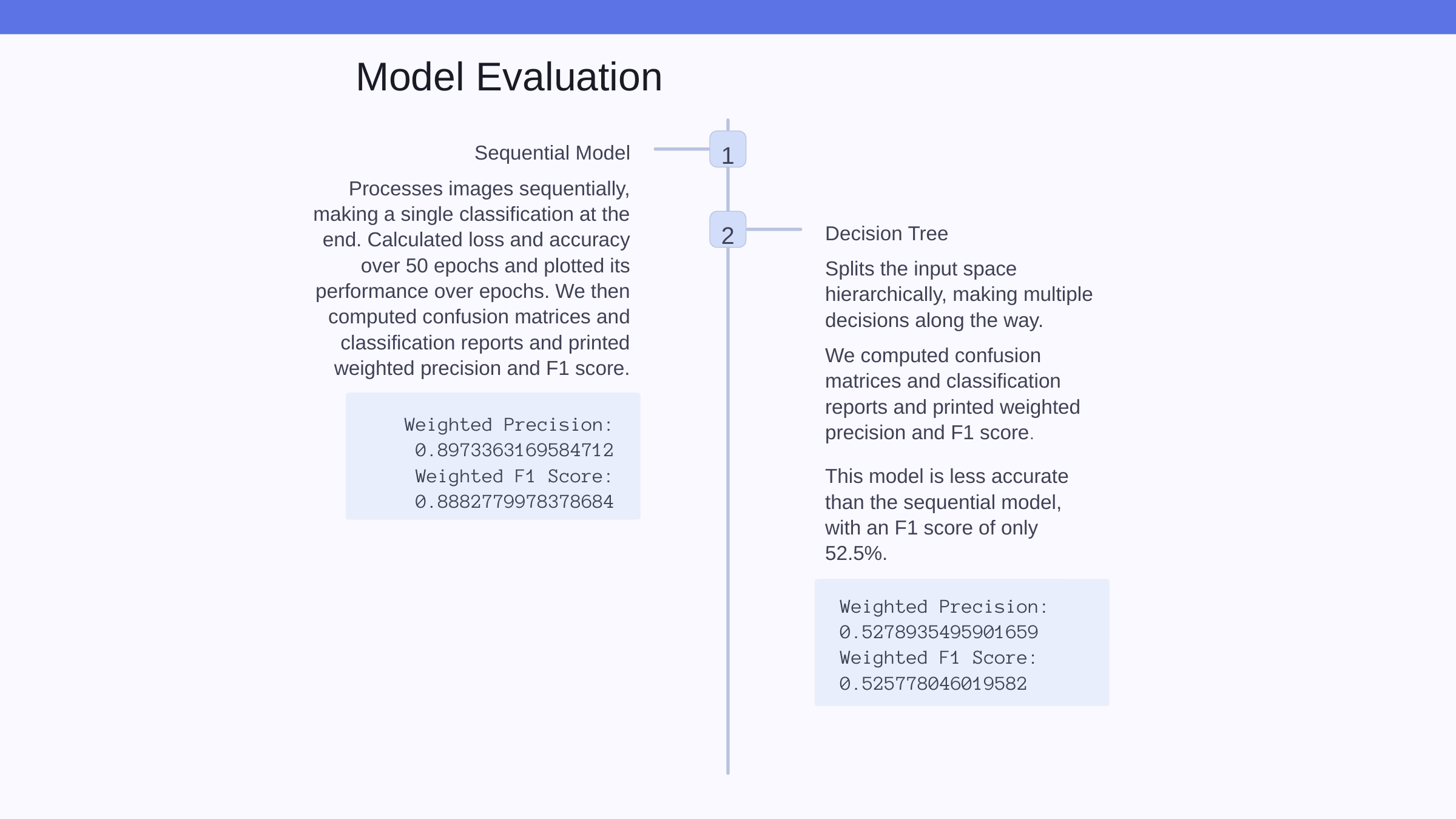

Model Evaluation

1
Sequential Model

Processes images sequentially, making a single classification at the end. Calculated loss and accuracy over 50 epochs and plotted its performance over epochs. We then computed confusion matrices and classification reports and printed weighted precision and F1 score.

2
Decision Tree

Splits the input space hierarchically, making multiple decisions along the way.
We computed confusion matrices and classification reports and printed weighted precision and F1 score.

Weighted Precision: 0.8973363169584712
Weighted F1 Score: 0.8882779978378684
This model is less accurate than the sequential model, with an F1 score of only 52.5%.

Weighted Precision: 0.5278935495901659
Weighted F1 Score: 0.525778046019582